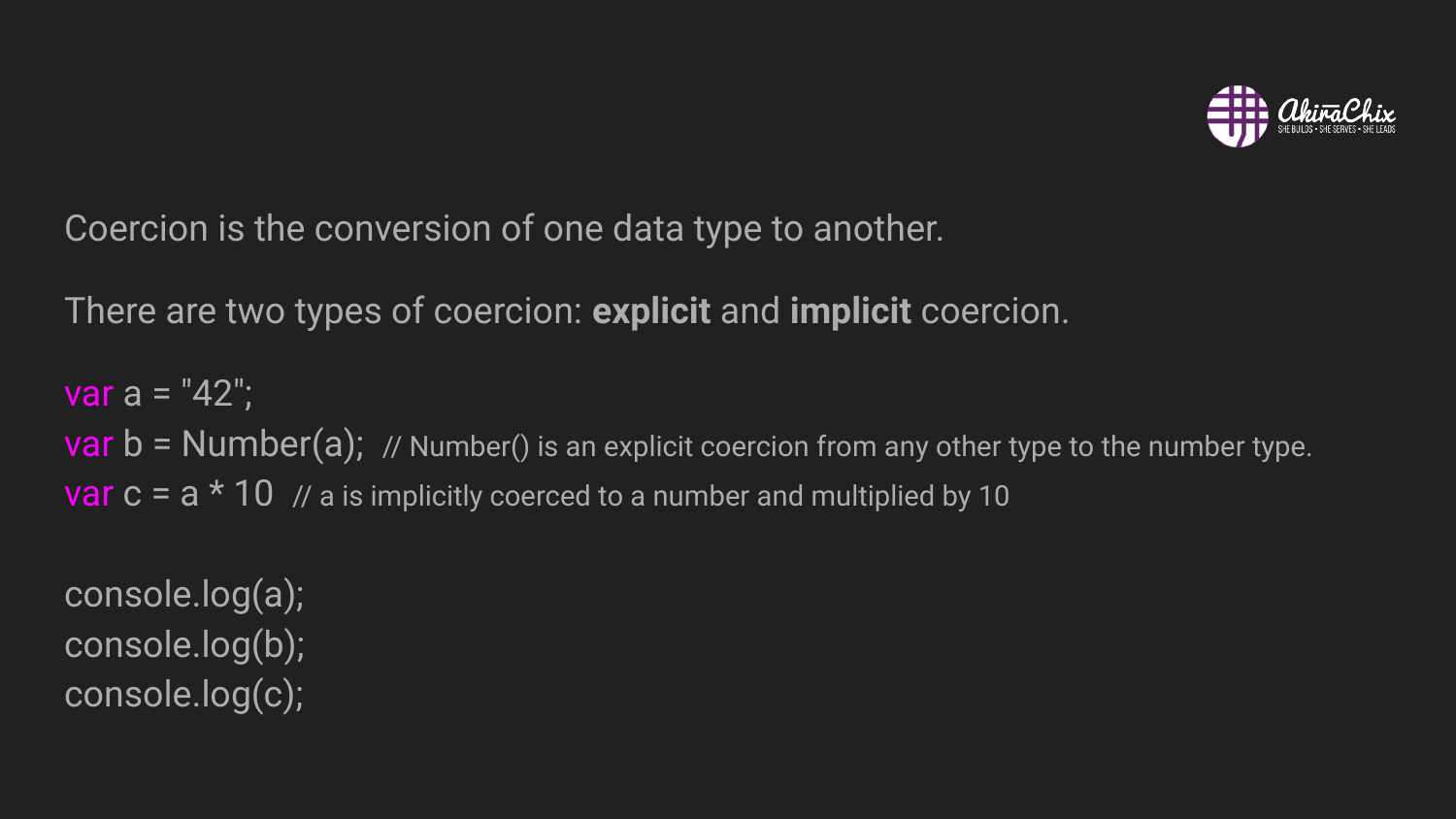

#
Coercion is the conversion of one data type to another.
There are two types of coercion: explicit and implicit coercion.
var a = "42";
var b = Number(a);  // Number() is an explicit coercion from any other type to the number type.
var c = a * 10  // a is implicitly coerced to a number and multiplied by 10

console.log(a);
console.log(b);
console.log(c);